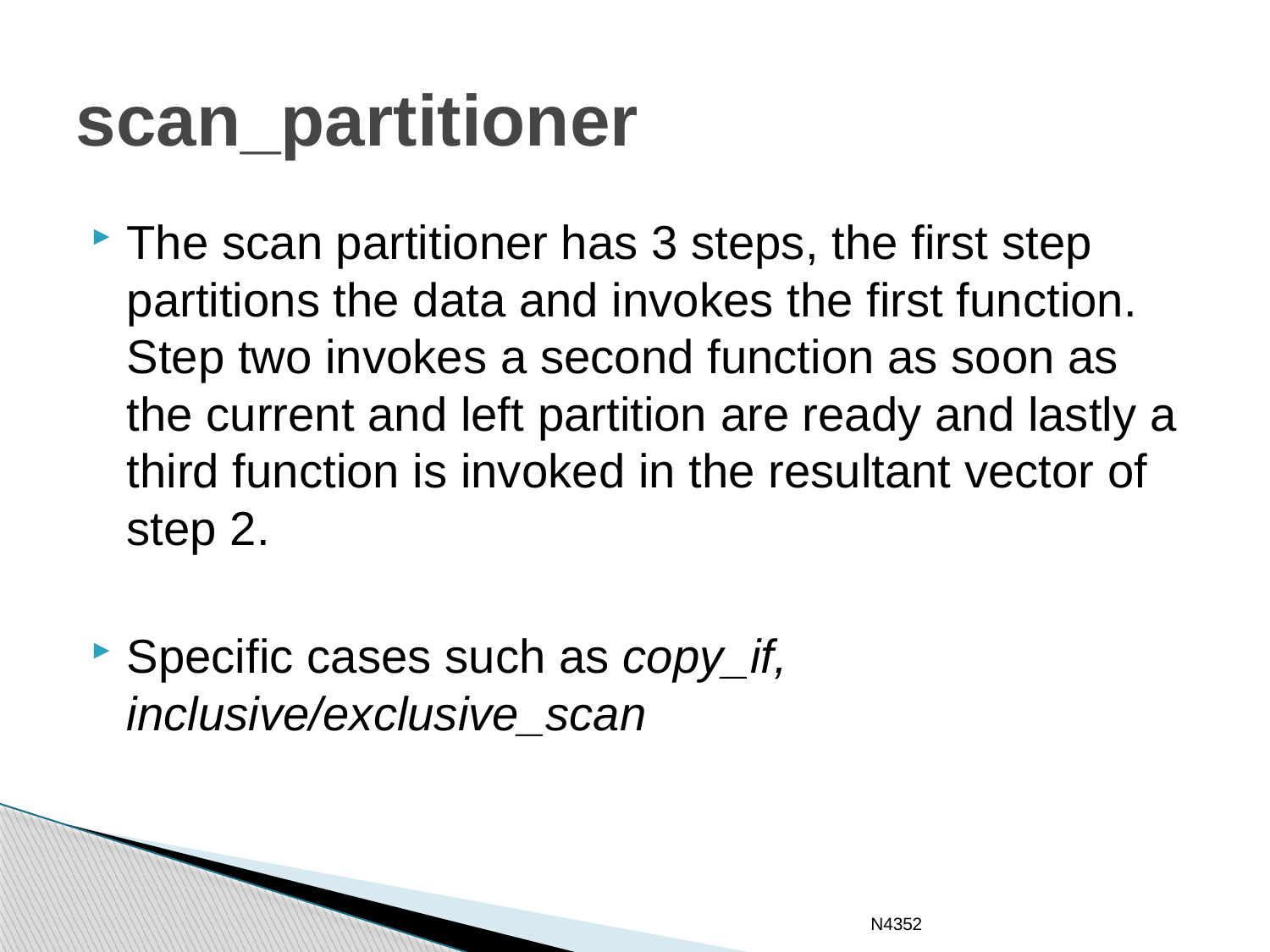

# scan_partitioner
The scan partitioner has 3 steps, the first step partitions the data and invokes the first function. Step two invokes a second function as soon as the current and left partition are ready and lastly a third function is invoked in the resultant vector of step 2.

Specific cases such as copy_if, inclusive/exclusive_scan
N4352